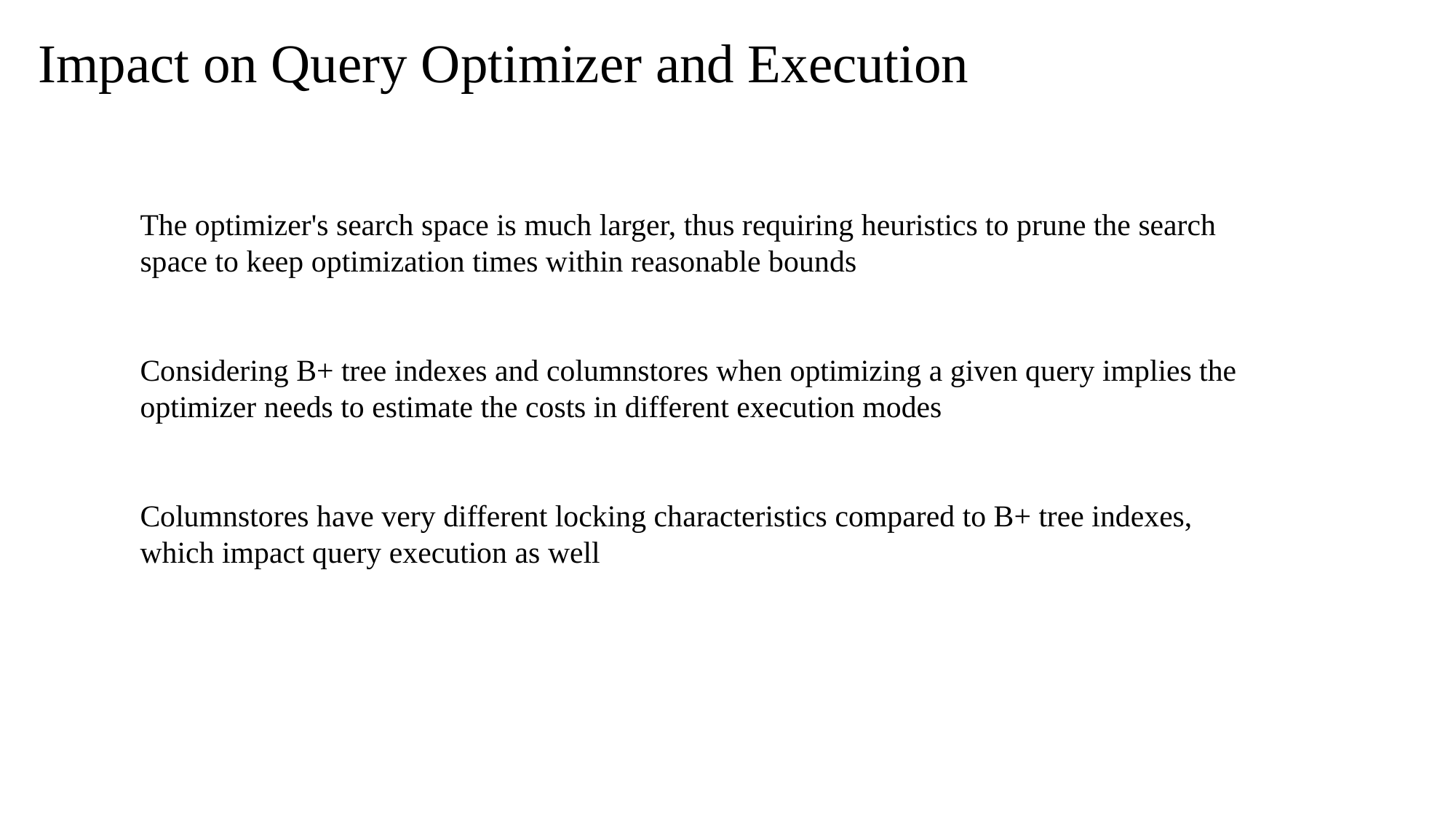

Impact on Query Optimizer and Execution
The optimizer's search space is much larger, thus requiring heuristics to prune the search space to keep optimization times within reasonable bounds

Considering B+ tree indexes and columnstores when optimizing a given query implies the optimizer needs to estimate the costs in different execution modes

Columnstores have very different locking characteristics compared to B+ tree indexes, which impact query execution as well